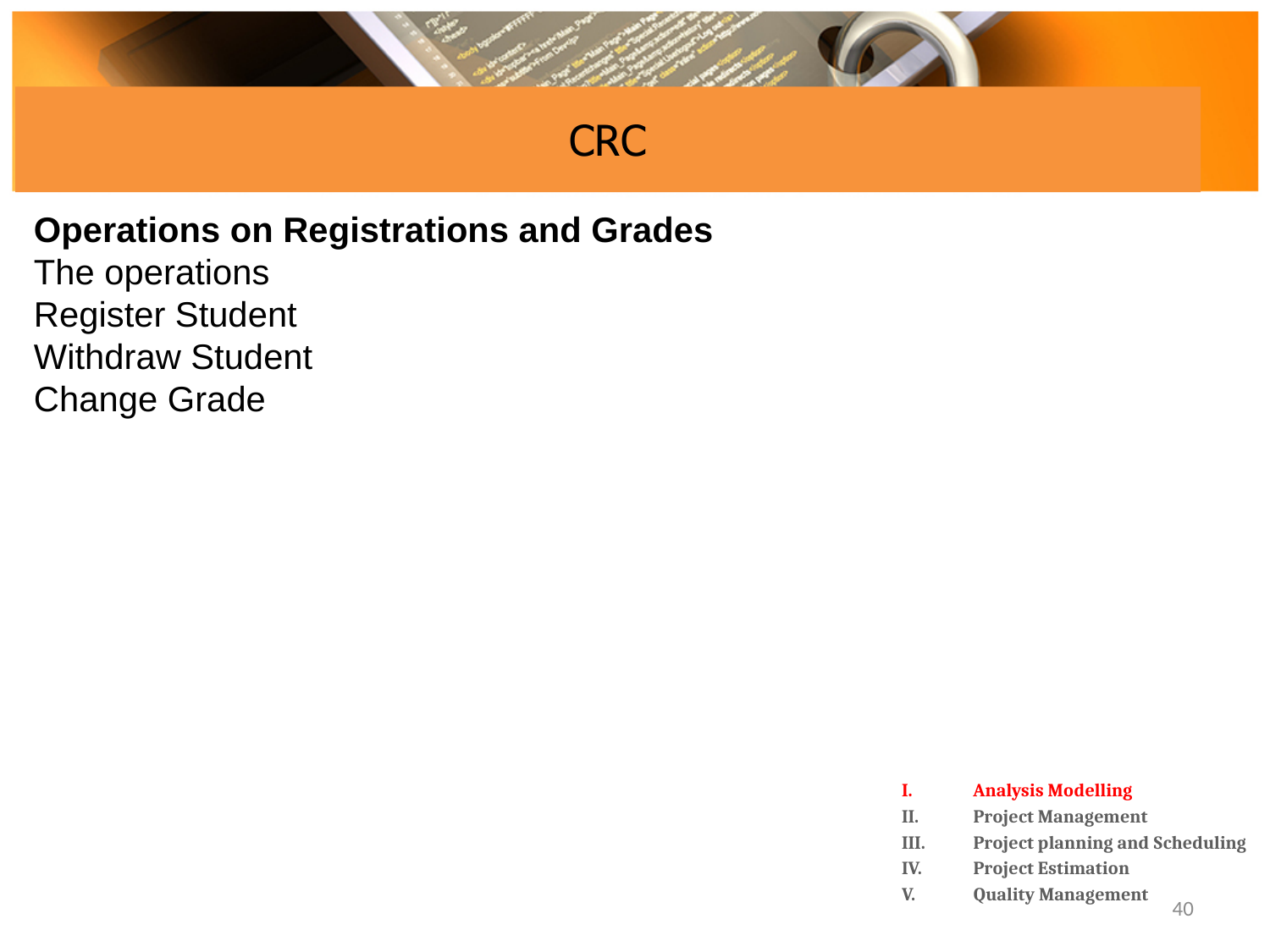

# CRC
Operations on Registrations and Grades
The operations
Register Student
Withdraw Student
Change Grade
Analysis Modelling
Project Management
Project planning and Scheduling
Project Estimation
Quality Management

40